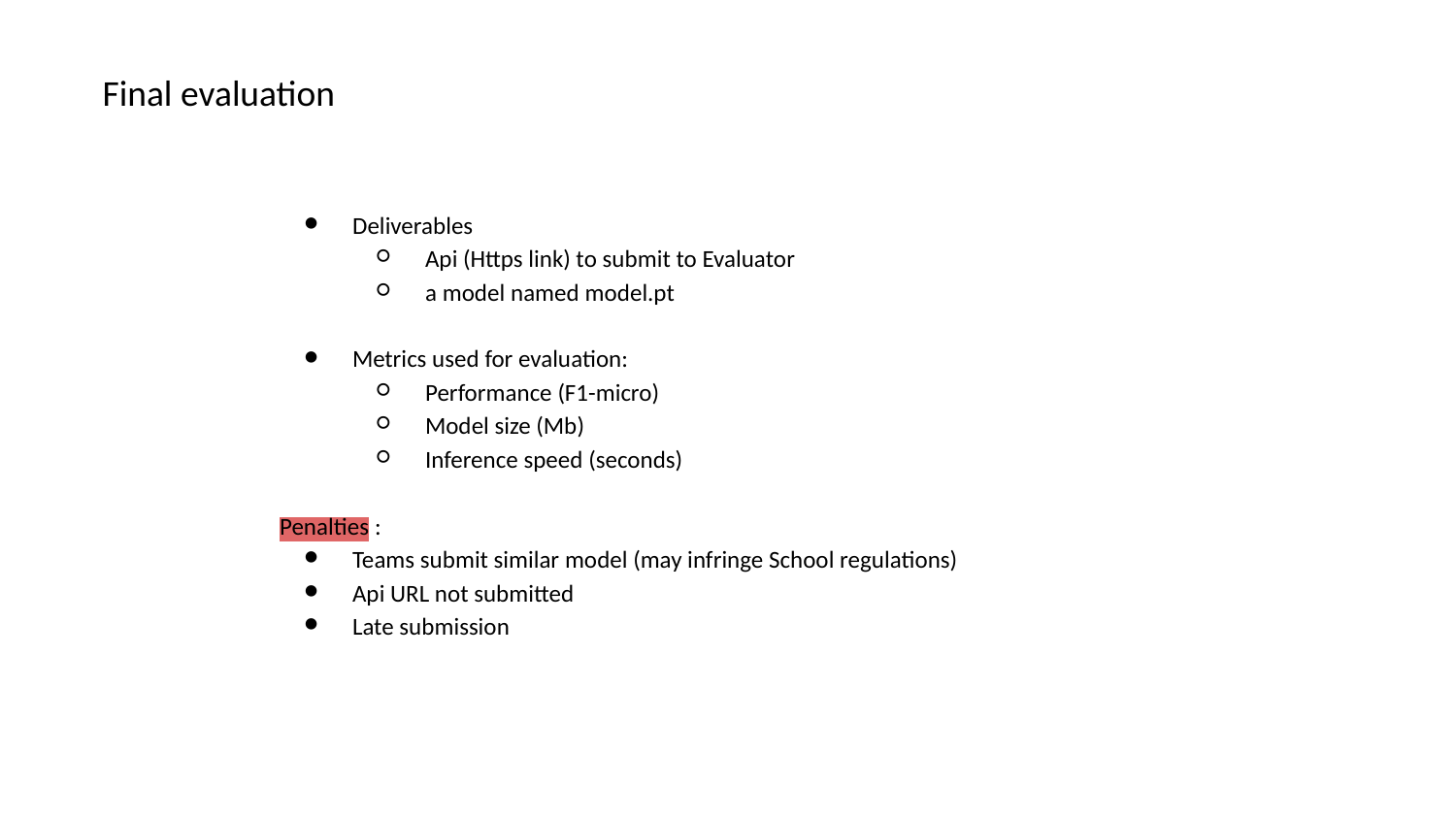

Final evaluation
Deliverables
Api (Https link) to submit to Evaluator
a model named model.pt

Metrics used for evaluation:
Performance (F1-micro)
Model size (Mb)
Inference speed (seconds)

Penalties :
Teams submit similar model (may infringe School regulations)
Api URL not submitted
Late submission